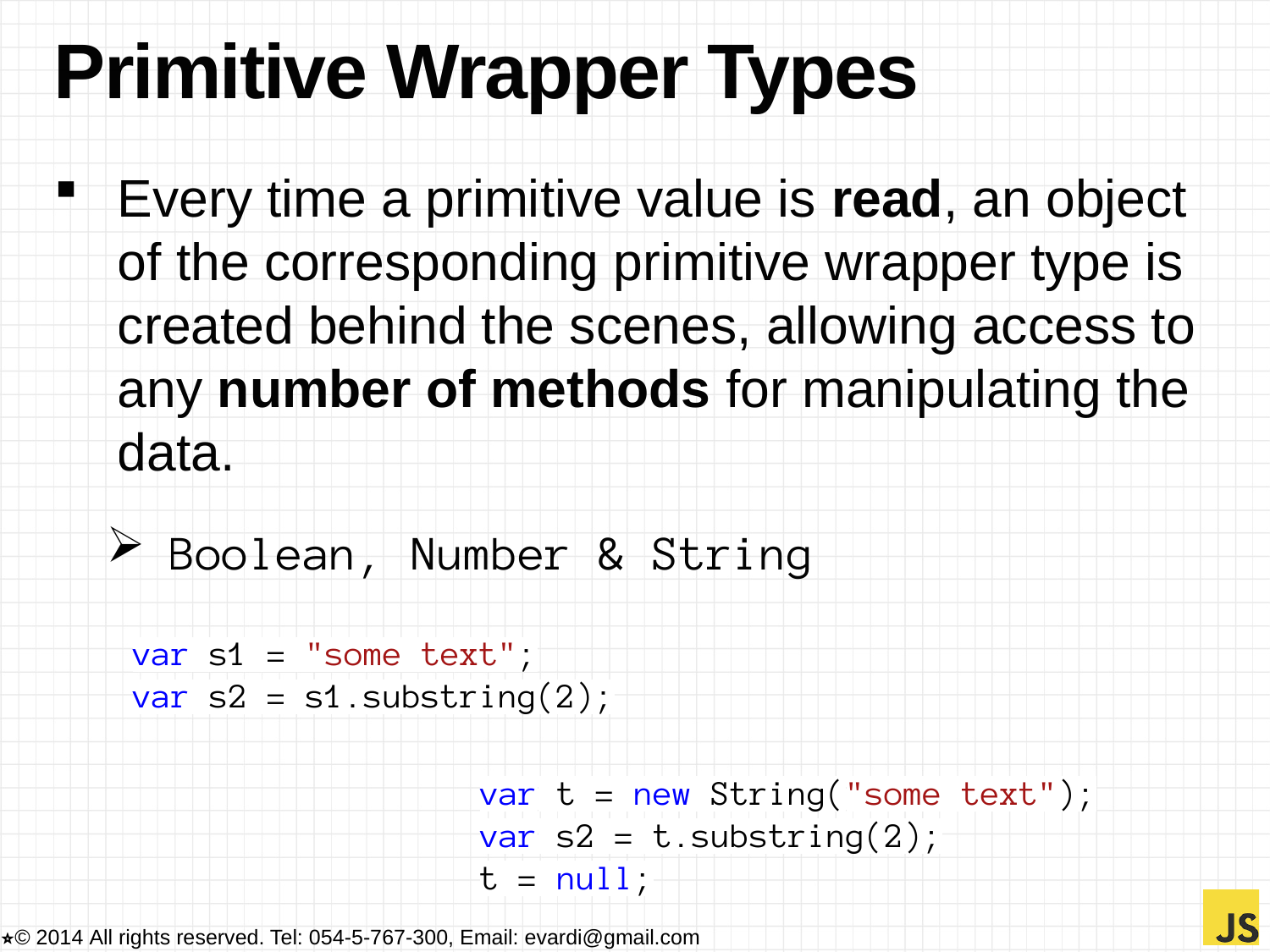

# Primitive Wrapper Types
Every time a primitive value is read, an object of the corresponding primitive wrapper type is created behind the scenes, allowing access to any number of methods for manipulating the data.
Boolean, Number & String
var s1 = "some text";
var s2 = s1.substring(2);
var t = new String("some text");
var s2 = t.substring(2);
t = null;